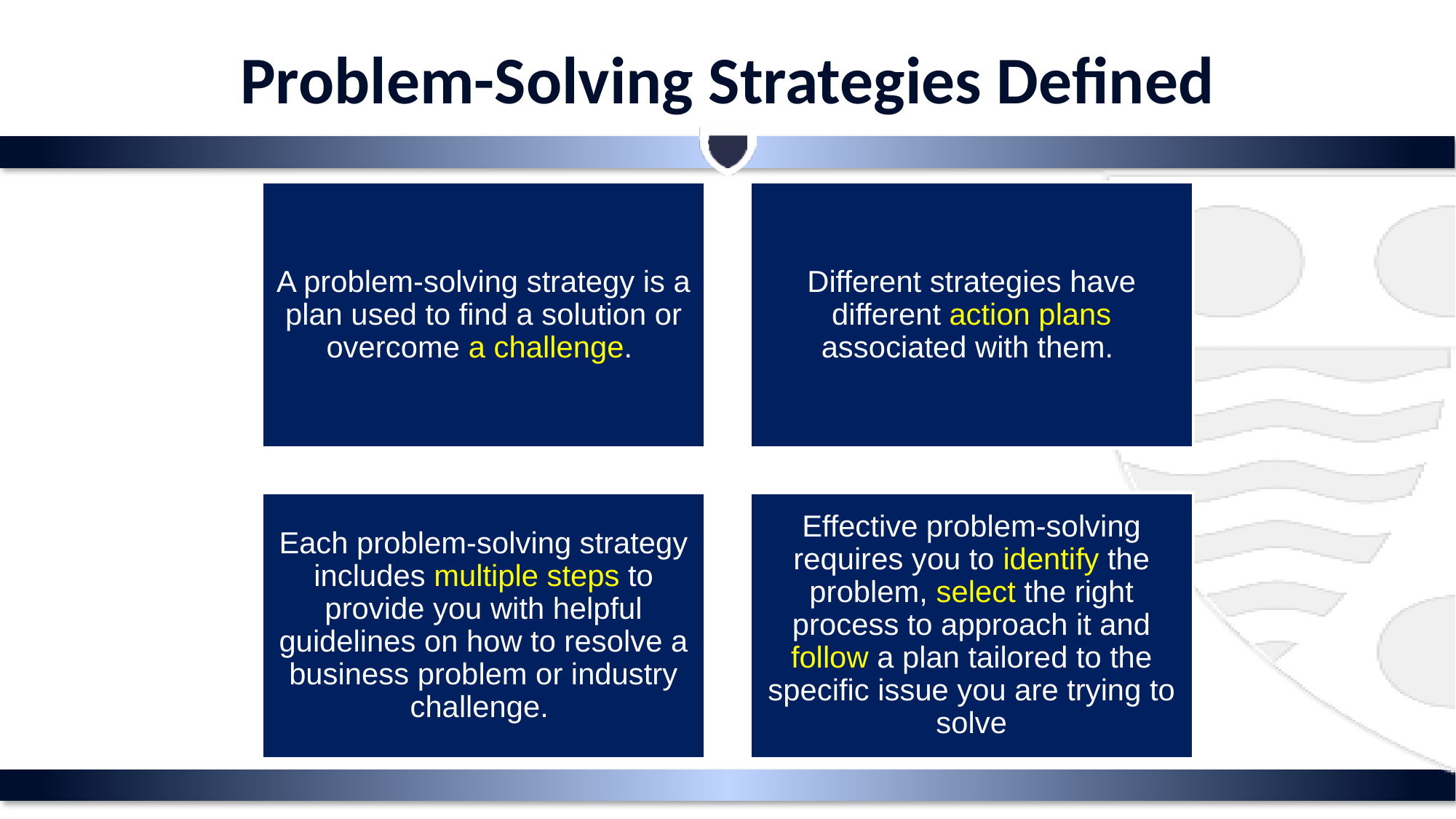

# Problem-Solving Strategies Defined
A problem-solving strategy is a plan used to find a solution or overcome a challenge.
Different strategies have different action plans associated with them.
Each problem-solving strategy includes multiple steps to provide you with helpful guidelines on how to resolve a business problem or industry challenge.
Effective problem-solving requires you to identify the problem, select the right process to approach it and follow a plan tailored to the specific issue you are trying to solve